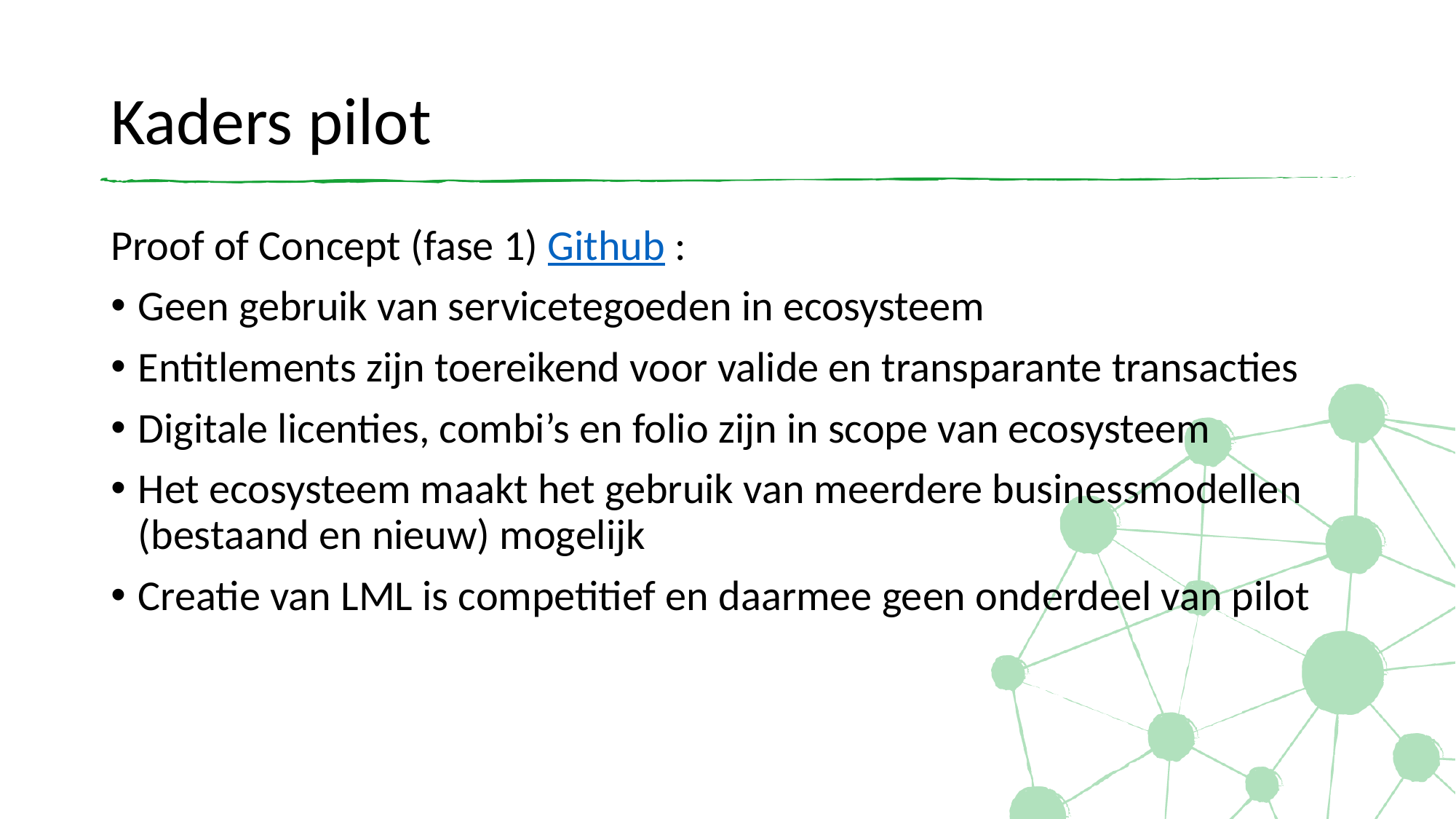

# Kaders pilot
Proof of Concept (fase 1) Github :
Geen gebruik van servicetegoeden in ecosysteem
Entitlements zijn toereikend voor valide en transparante transacties
Digitale licenties, combi’s en folio zijn in scope van ecosysteem
Het ecosysteem maakt het gebruik van meerdere businessmodellen (bestaand en nieuw) mogelijk
Creatie van LML is competitief en daarmee geen onderdeel van pilot